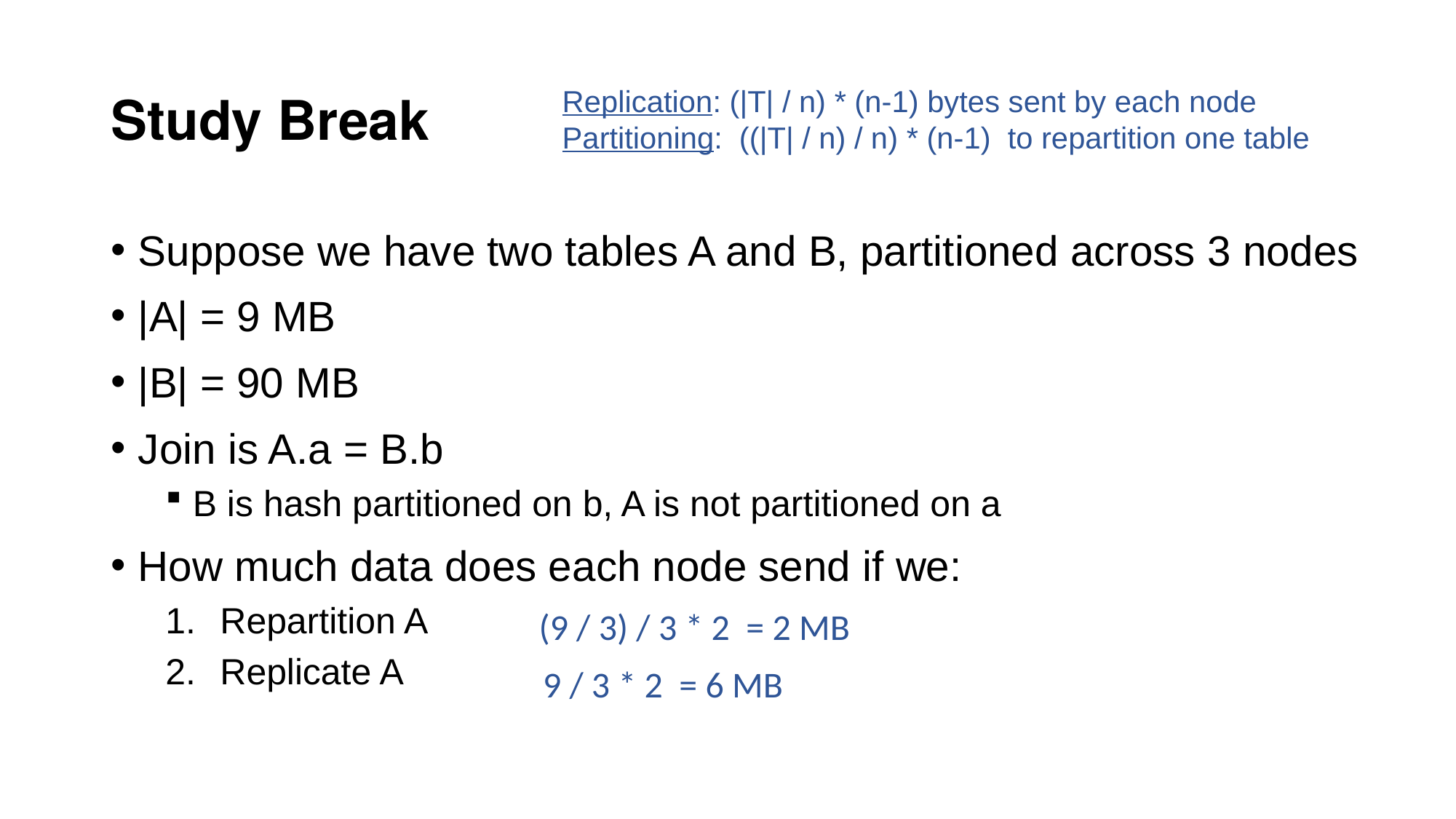

# Study Break
Replication: (|T| / n) * (n-1) bytes sent by each node
Partitioning:  ((|T| / n) / n) * (n-1)  to repartition one table
Suppose we have two tables A and B, partitioned across 3 nodes
|A| = 9 MB
|B| = 90 MB
Join is A.a = B.b
B is hash partitioned on b, A is not partitioned on a
How much data does each node send if we:
Repartition A
Replicate A
(9 / 3) / 3 * 2  = 2 MB
9 / 3 * 2  = 6 MB